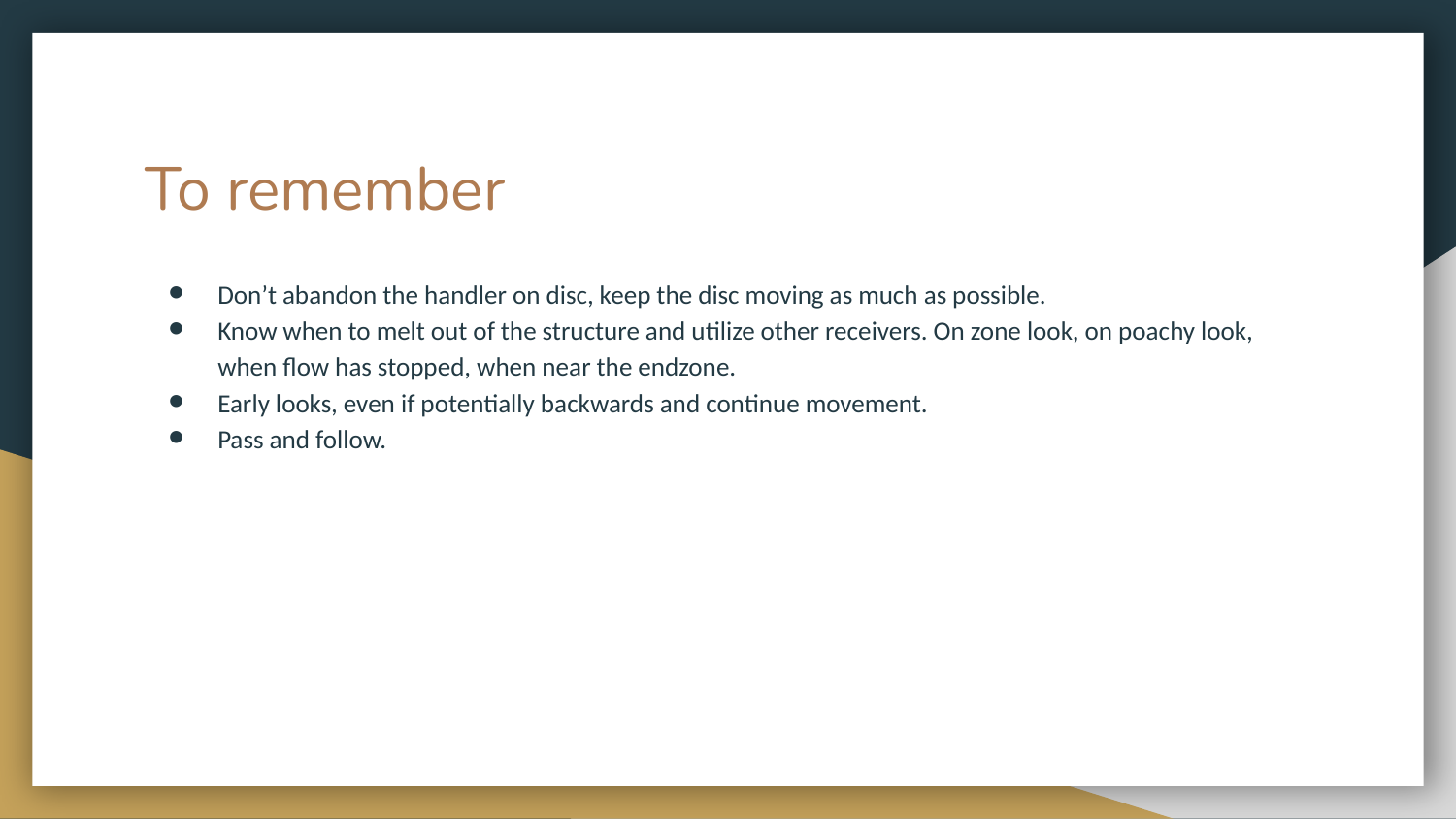

# To remember
Don’t abandon the handler on disc, keep the disc moving as much as possible.
Know when to melt out of the structure and utilize other receivers. On zone look, on poachy look, when flow has stopped, when near the endzone.
Early looks, even if potentially backwards and continue movement.
Pass and follow.